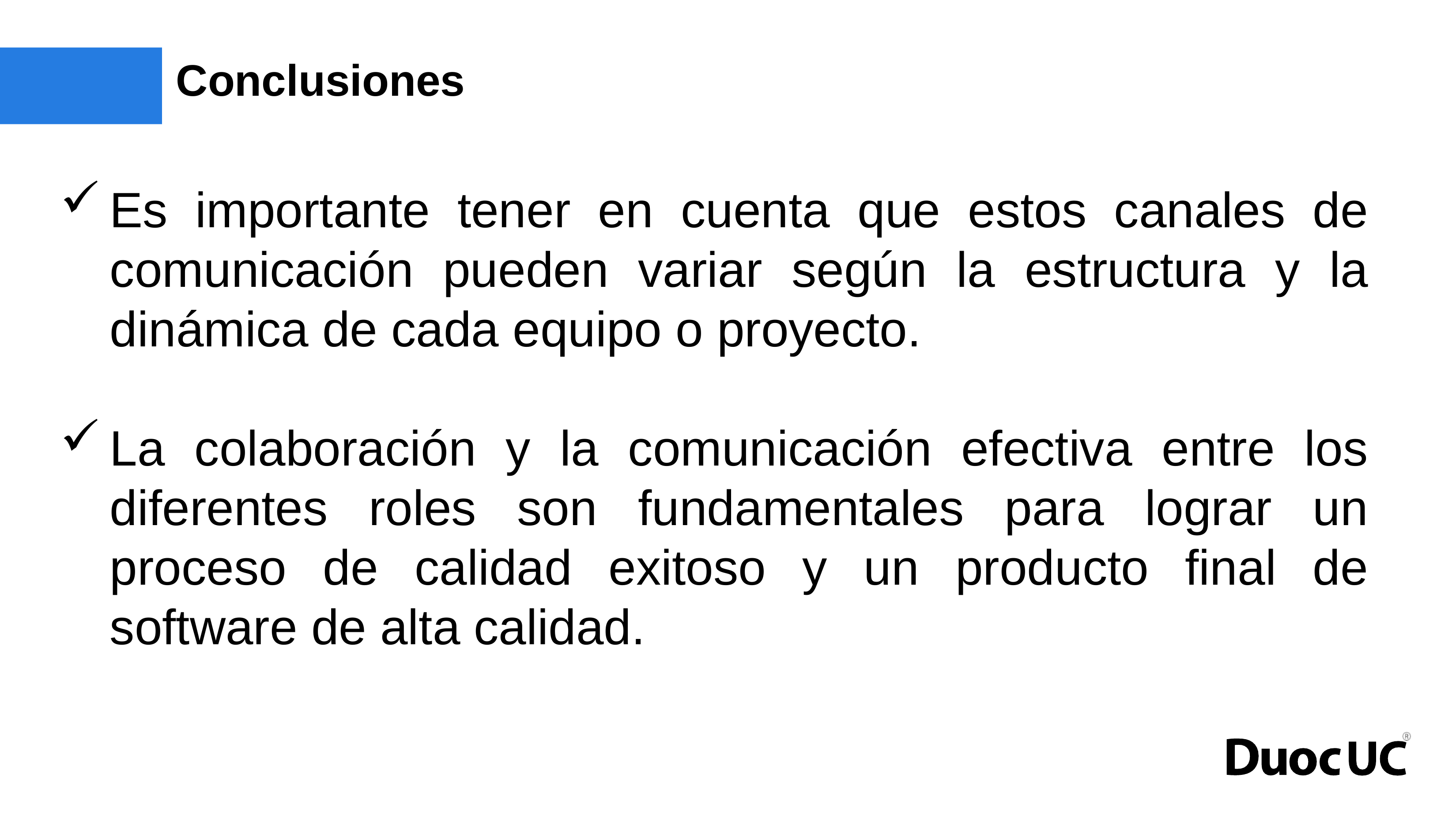

# Conclusiones
Es importante tener en cuenta que estos canales de comunicación pueden variar según la estructura y la dinámica de cada equipo o proyecto.

La colaboración y la comunicación efectiva entre los diferentes roles son fundamentales para lograr un proceso de calidad exitoso y un producto final de software de alta calidad.